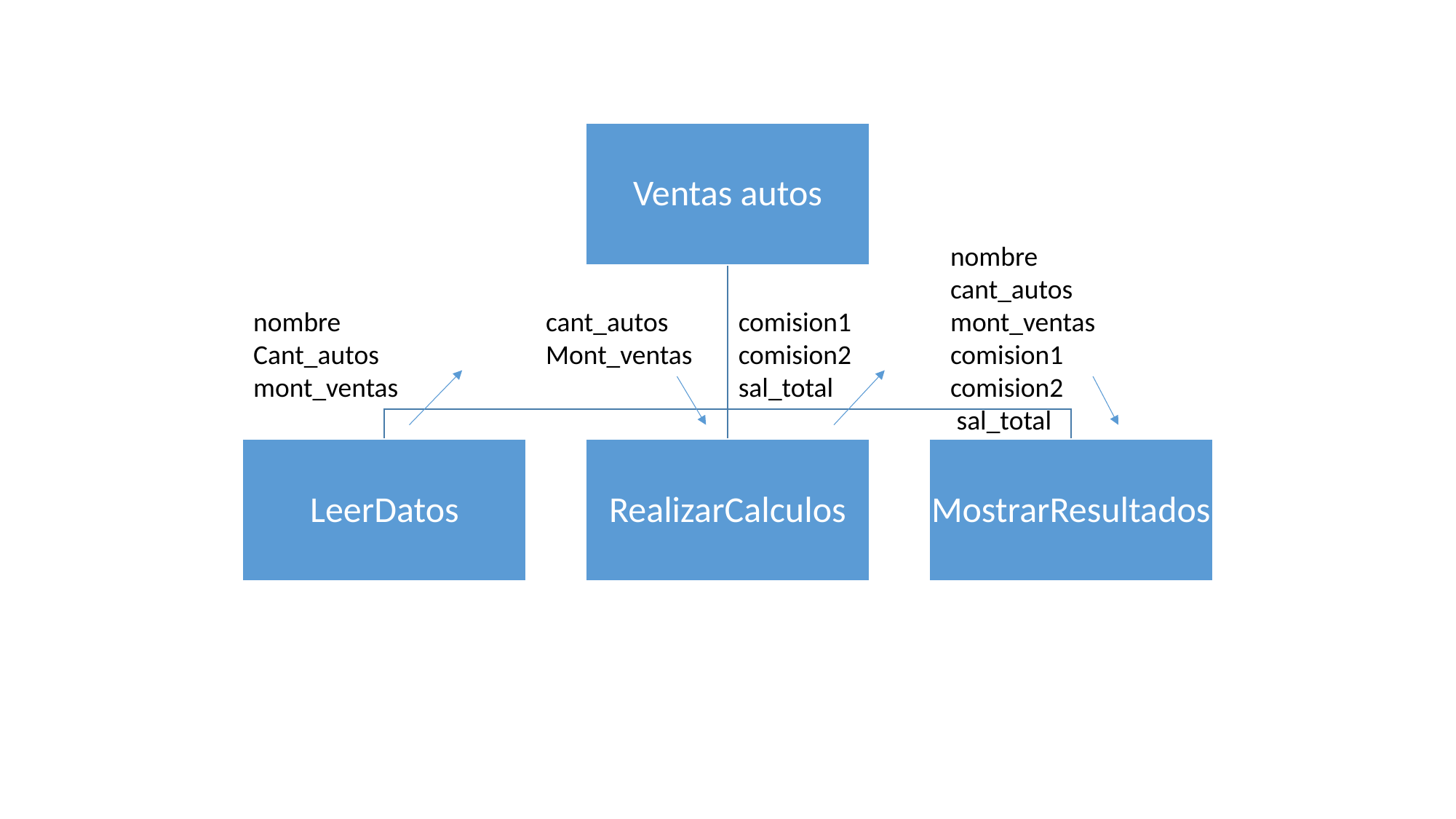

Ventas autos
LeerDatos
RealizarCalculos
MostrarResultados
nombre
cant_autos mont_ventas comision1 comision2
 sal_total
nombre
Cant_autos
mont_ventas
cant_autos
Mont_ventas
comision1
comision2
sal_total